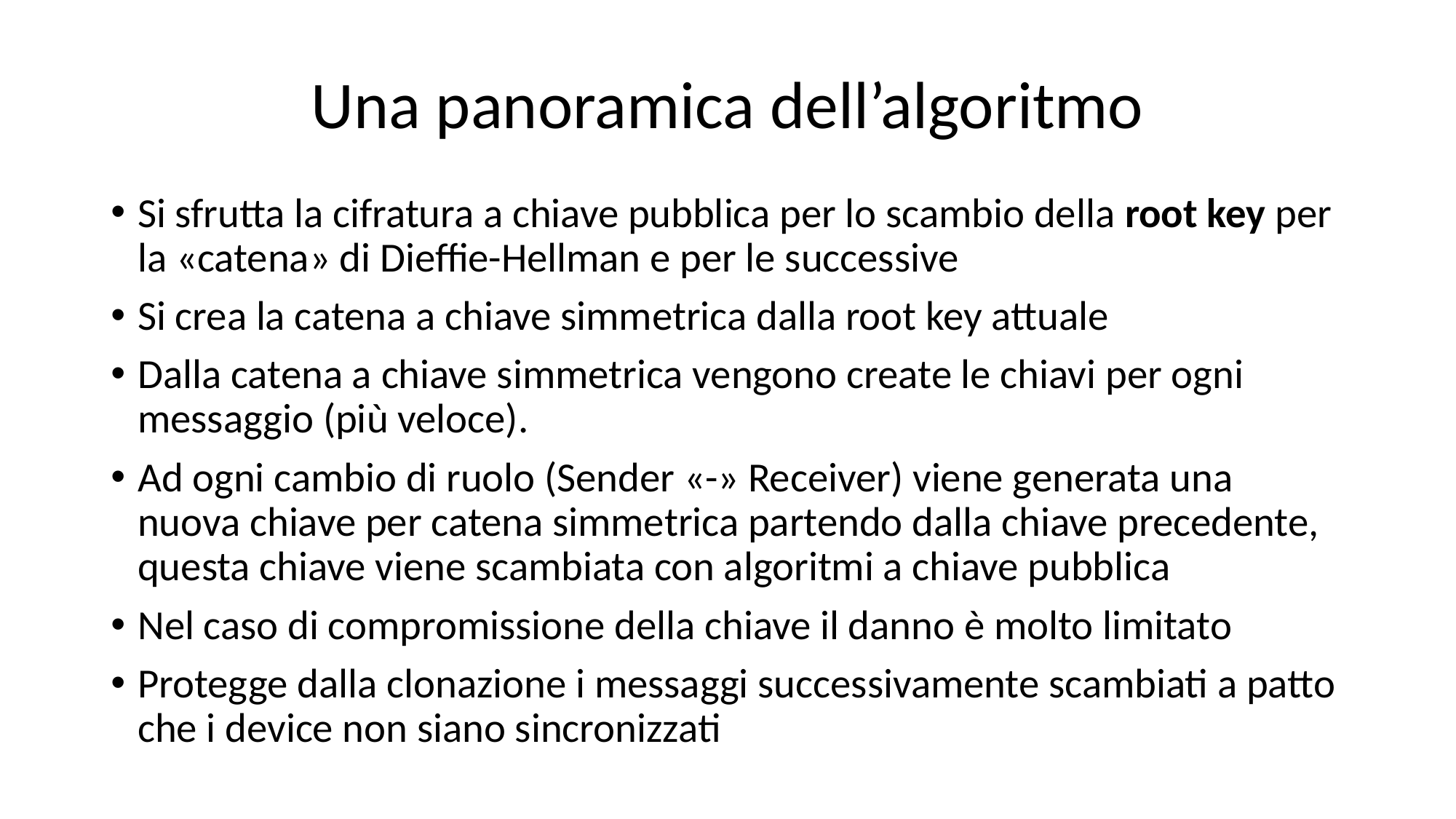

# Una panoramica dell’algoritmo
Si sfrutta la cifratura a chiave pubblica per lo scambio della root key per la «catena» di Dieffie-Hellman e per le successive
Si crea la catena a chiave simmetrica dalla root key attuale
Dalla catena a chiave simmetrica vengono create le chiavi per ogni messaggio (più veloce).
Ad ogni cambio di ruolo (Sender «-» Receiver) viene generata una nuova chiave per catena simmetrica partendo dalla chiave precedente, questa chiave viene scambiata con algoritmi a chiave pubblica
Nel caso di compromissione della chiave il danno è molto limitato
Protegge dalla clonazione i messaggi successivamente scambiati a patto che i device non siano sincronizzati